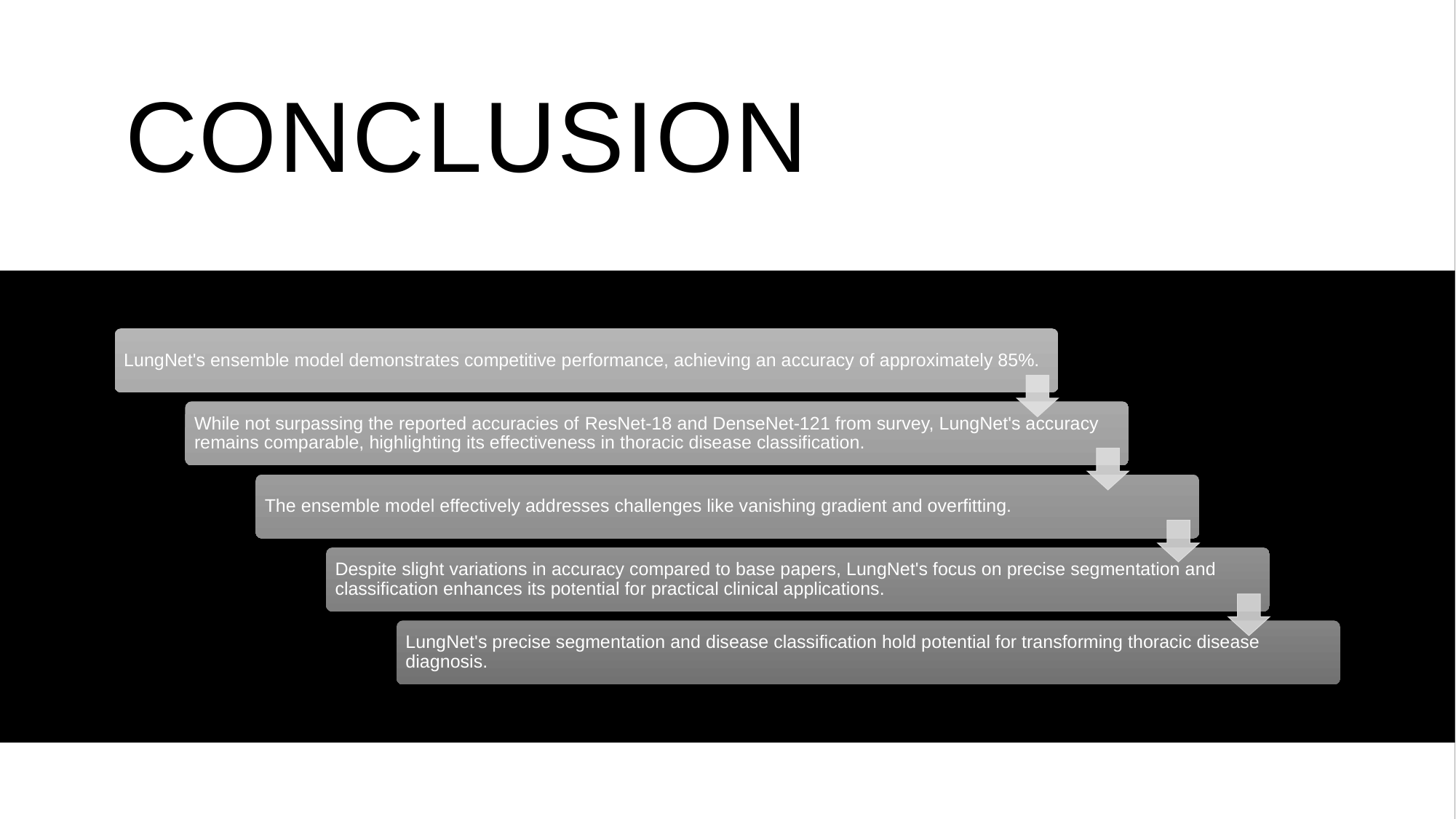

# conclusion

LungNet's ensemble model demonstrates competitive performance, achieving an accuracy of approximately 85%.
While not surpassing the reported accuracies of ResNet-18 and DenseNet-121 from survey, LungNet's accuracy remains comparable, highlighting its effectiveness in thoracic disease classification.
The ensemble model effectively addresses challenges like vanishing gradient and overfitting.
Despite slight variations in accuracy compared to base papers, LungNet's focus on precise segmentation and classification enhances its potential for practical clinical applications.
LungNet's precise segmentation and disease classification hold potential for transforming thoracic disease diagnosis.